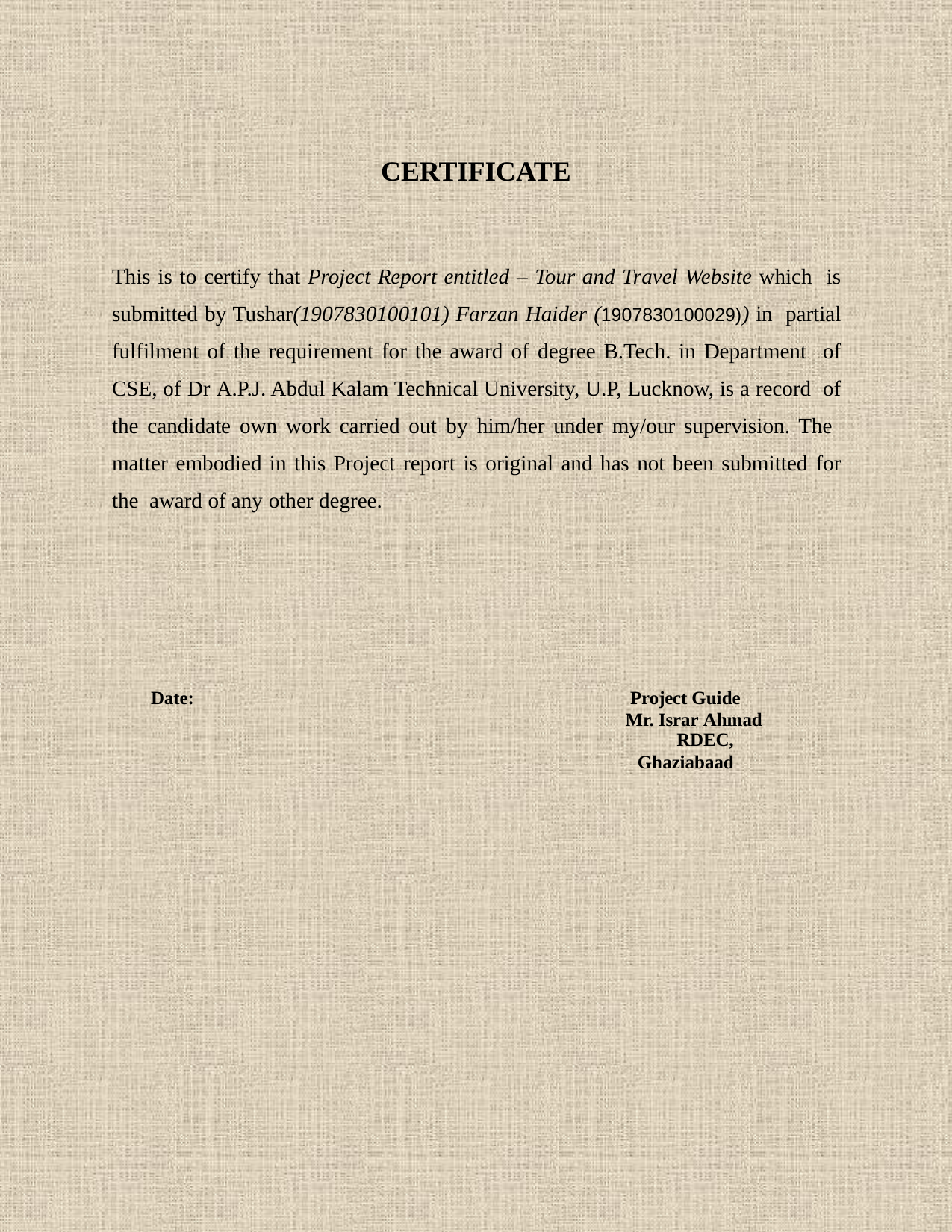

CERTIFICATE

This is to certify that Project Report entitled – Tour and Travel Website which  is submitted by Tushar(1907830100101) Farzan Haider (1907830100029)) in  partial fulfilment of the requirement for the award of degree B.Tech. in Department  of CSE, of Dr A.P.J. Abdul Kalam Technical University, U.P, Lucknow, is a record  of the candidate own work carried out by him/her under my/our supervision. The  matter embodied in this Project report is original and has not been submitted for the  award of any other degree.
Date:
Project Guide  Mr. Israr Ahmad
RDEC,
Ghaziabaad